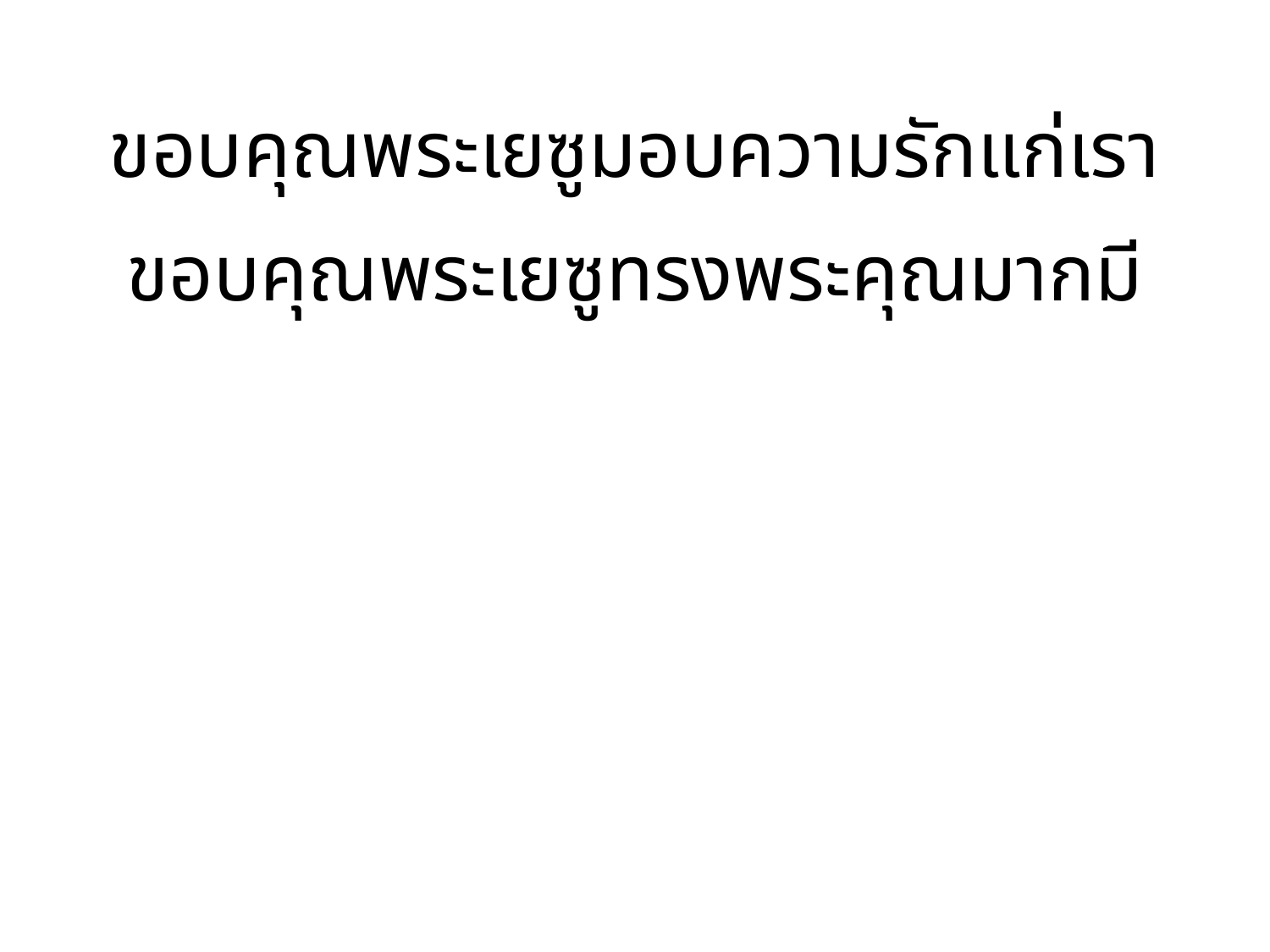

ขอบคุณพระเยซูมอบความรักแก่เรา
ขอบคุณพระเยซูทรงพระคุณมากมี